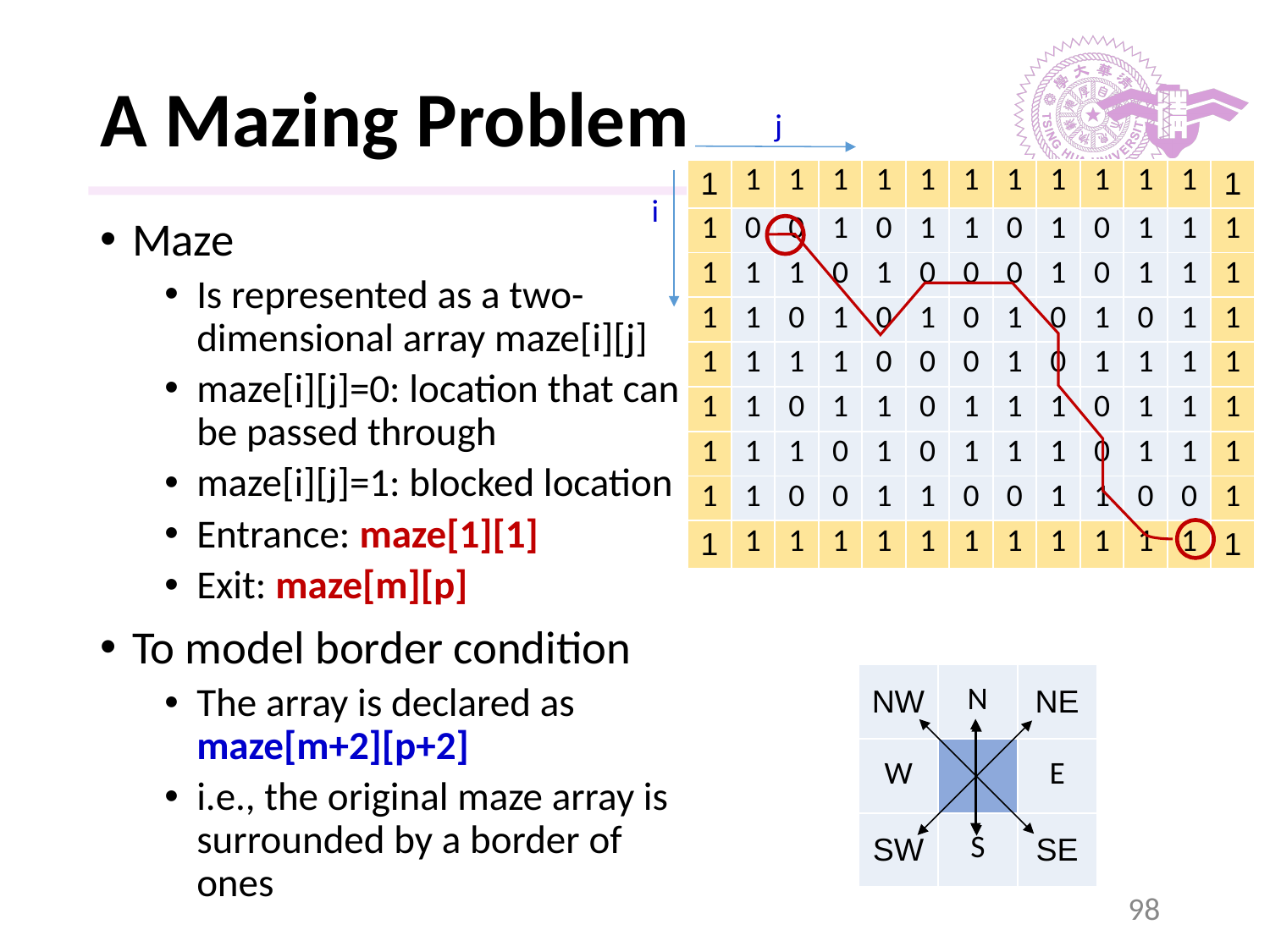

# A Mazing Problem
j
| 1 | 1 | 1 | 1 | 1 | 1 | 1 | 1 | 1 | 1 | 1 | 1 | 1 |
| --- | --- | --- | --- | --- | --- | --- | --- | --- | --- | --- | --- | --- |
| 1 | 0 | 0 | 1 | 0 | 1 | 1 | 0 | 1 | 0 | 1 | 1 | 1 |
| 1 | 1 | 1 | 0 | 1 | 0 | 0 | 0 | 1 | 0 | 1 | 1 | 1 |
| 1 | 1 | 0 | 1 | 0 | 1 | 0 | 1 | 0 | 1 | 0 | 1 | 1 |
| 1 | 1 | 1 | 1 | 0 | 0 | 0 | 1 | 0 | 1 | 1 | 1 | 1 |
| 1 | 1 | 0 | 1 | 1 | 0 | 1 | 1 | 1 | 0 | 1 | 1 | 1 |
| 1 | 1 | 1 | 0 | 1 | 0 | 1 | 1 | 1 | 0 | 1 | 1 | 1 |
| 1 | 1 | 0 | 0 | 1 | 1 | 0 | 0 | 1 | 1 | 0 | 0 | 1 |
| 1 | 1 | 1 | 1 | 1 | 1 | 1 | 1 | 1 | 1 | 1 | 1 | 1 |
i
Maze
Is represented as a two-dimensional array maze[i][j]
maze[i][j]=0: location that can be passed through
maze[i][j]=1: blocked location
Entrance: maze[1][1]
Exit: maze[m][p]
To model border condition
The array is declared as maze[m+2][p+2]
i.e., the original maze array is surrounded by a border of ones

| NW | N | NE |
| --- | --- | --- |
| W |  | E |
| SW | S | SE |
98